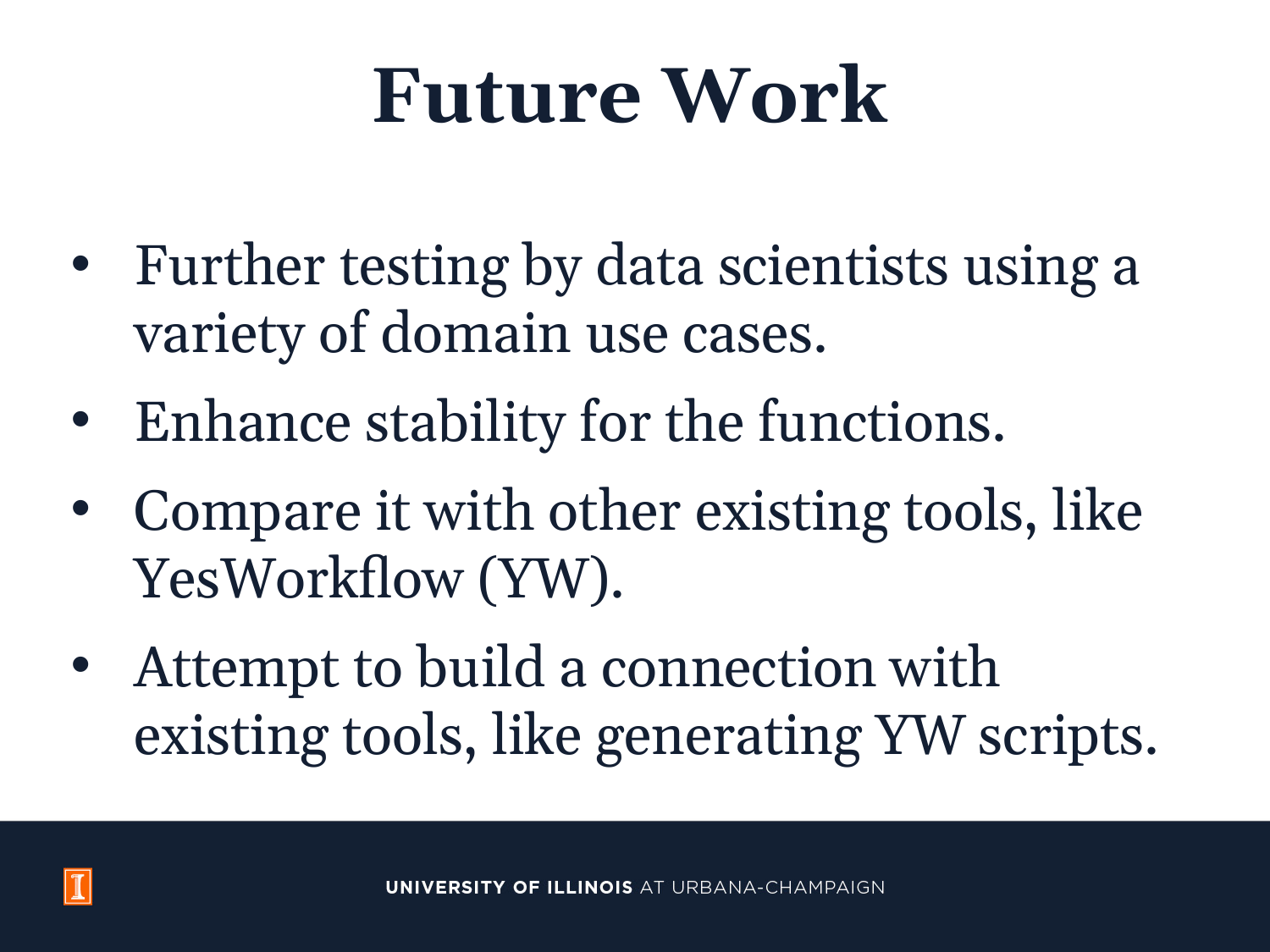

# Future Work
Further testing by data scientists using a variety of domain use cases.
Enhance stability for the functions.
Compare it with other existing tools, like YesWorkflow (YW).
Attempt to build a connection with existing tools, like generating YW scripts.